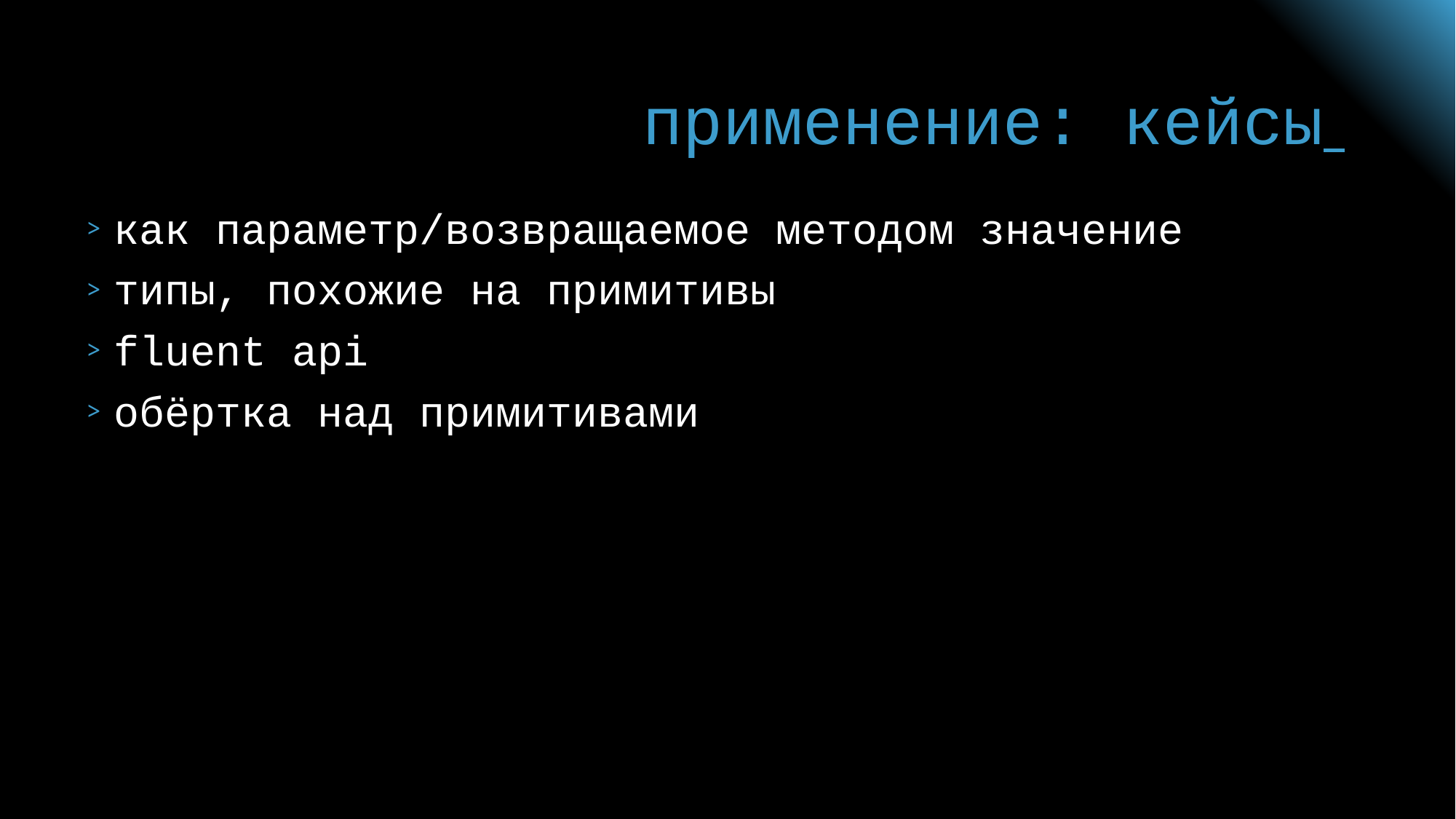

# применение: кейсы
как параметр/возвращаемое методом значение
типы, похожие на примитивы
fluent api
обёртка над примитивами